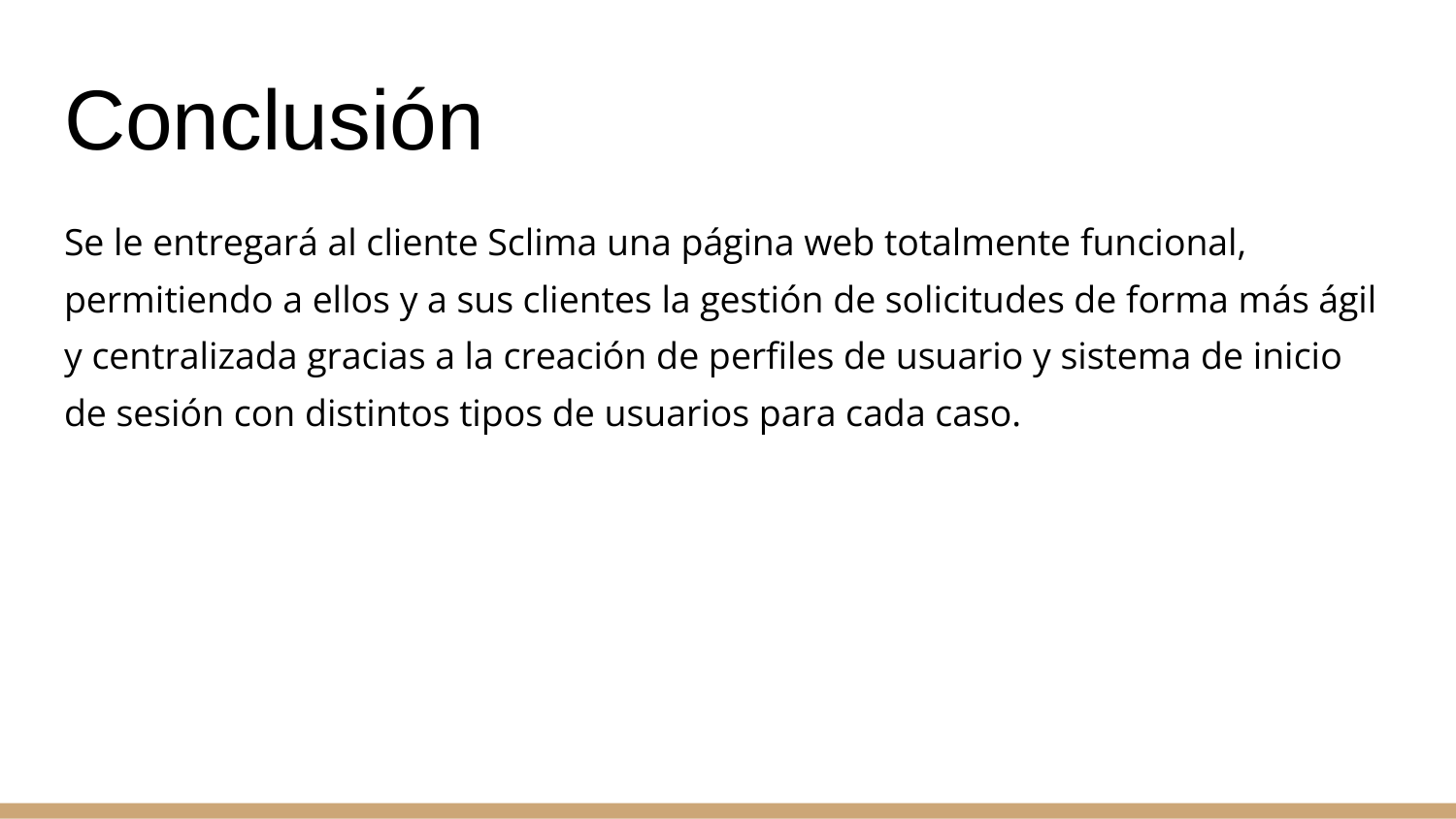

# Conclusión
Se le entregará al cliente Sclima una página web totalmente funcional, permitiendo a ellos y a sus clientes la gestión de solicitudes de forma más ágil y centralizada gracias a la creación de perfiles de usuario y sistema de inicio de sesión con distintos tipos de usuarios para cada caso.